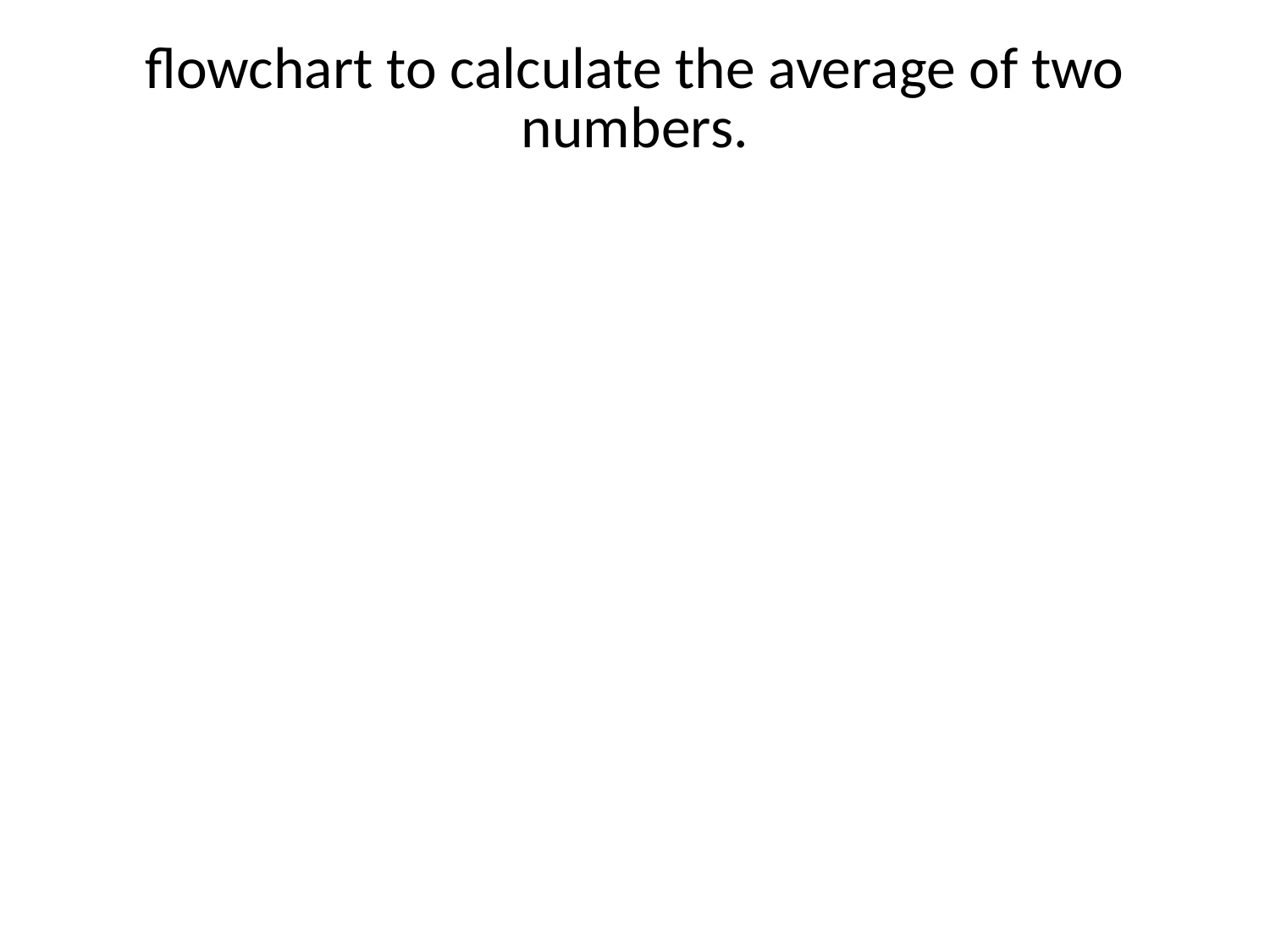

# flowchart to calculate the average of two numbers.